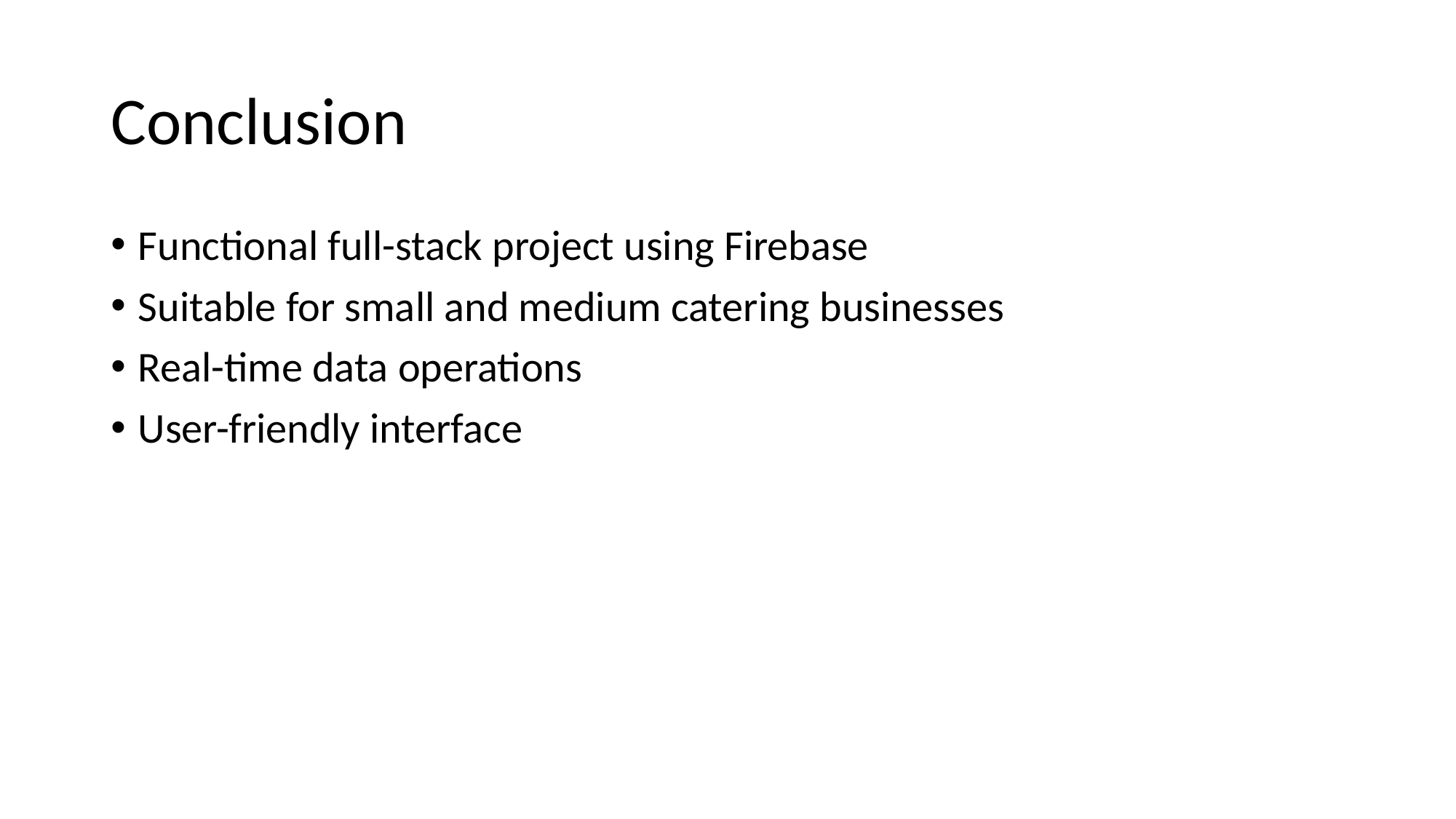

# Conclusion
Functional full-stack project using Firebase
Suitable for small and medium catering businesses
Real-time data operations
User-friendly interface